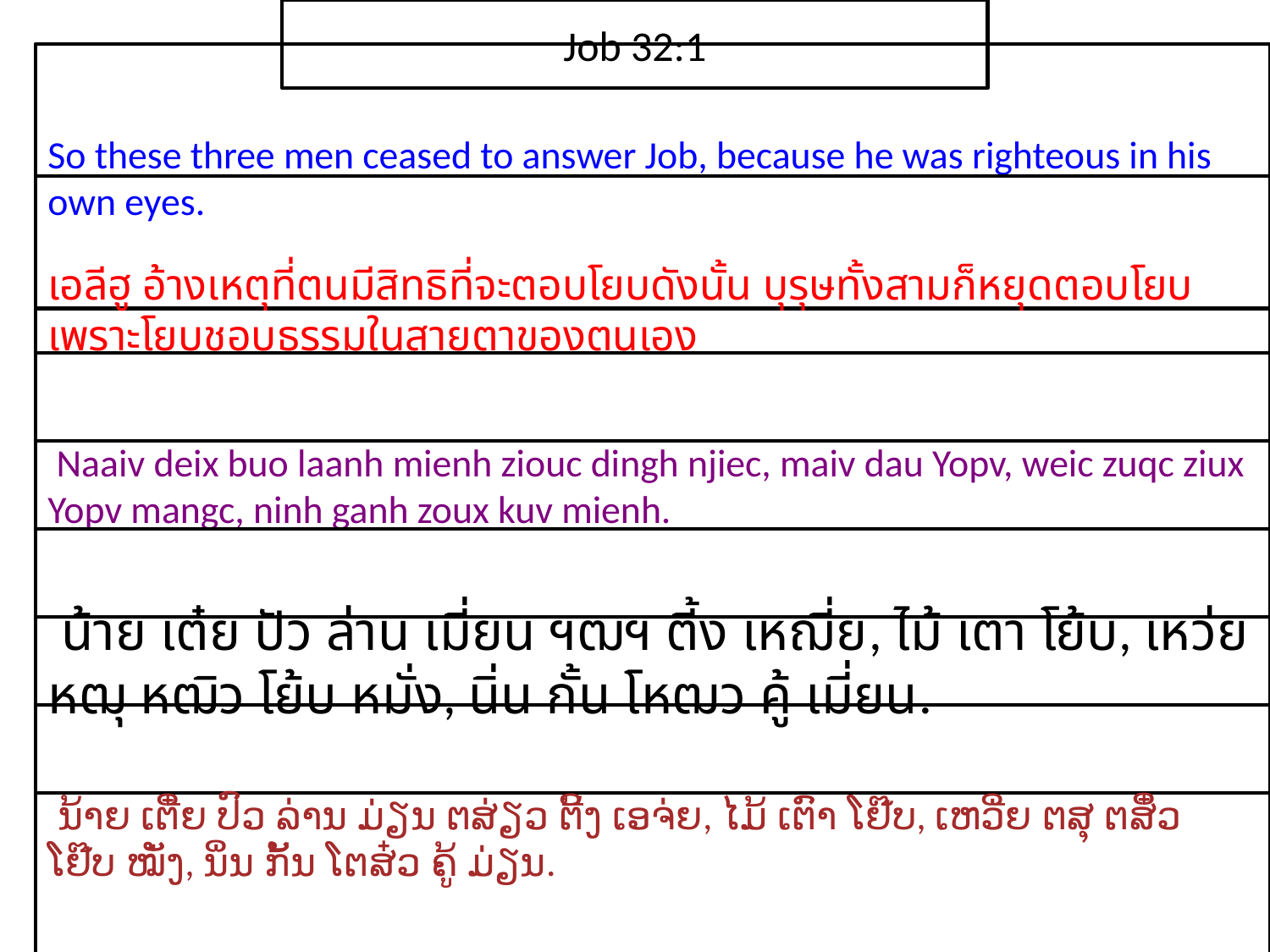

Job 32:1
So these three men ceased to answer Job, because he was righteous in his own eyes.
เอ​ลีฮู อ้าง​เหตุ​ที่​ตน​มี​สิทธิ​ที่​จะ​ตอบ​โยบดังนั้น บุรุษ​ทั้ง​สาม​ก็​หยุด​ตอบ​โยบ เพราะ​โยบ​ชอบธรรม​ใน​สายตา​ของ​ตนเอง​
 Naaiv deix buo laanh mienh ziouc dingh njiec, maiv dau Yopv, weic zuqc ziux Yopv mangc, ninh ganh zoux kuv mienh.
 น้าย เต๋ย ปัว ล่าน เมี่ยน ฯฒฯ ตี้ง เหฌี่ย, ไม้ เตา โย้บ, เหว่ย หฒุ หฒิว โย้บ หมั่ง, นิ่น กั้น โหฒว คู้ เมี่ยน.
 ນ້າຍ ເຕີ໋ຍ ປົວ ລ່ານ ມ່ຽນ ຕສ່ຽວ ຕີ້ງ ເອຈ່ຍ, ໄມ້ ເຕົາ ໂຢ໊ບ, ເຫວີ່ຍ ຕສຸ ຕສິ໋ວ ໂຢ໊ບ ໝັ່ງ, ນິ່ນ ກັ້ນ ໂຕສ໋ວ ຄູ້ ມ່ຽນ.